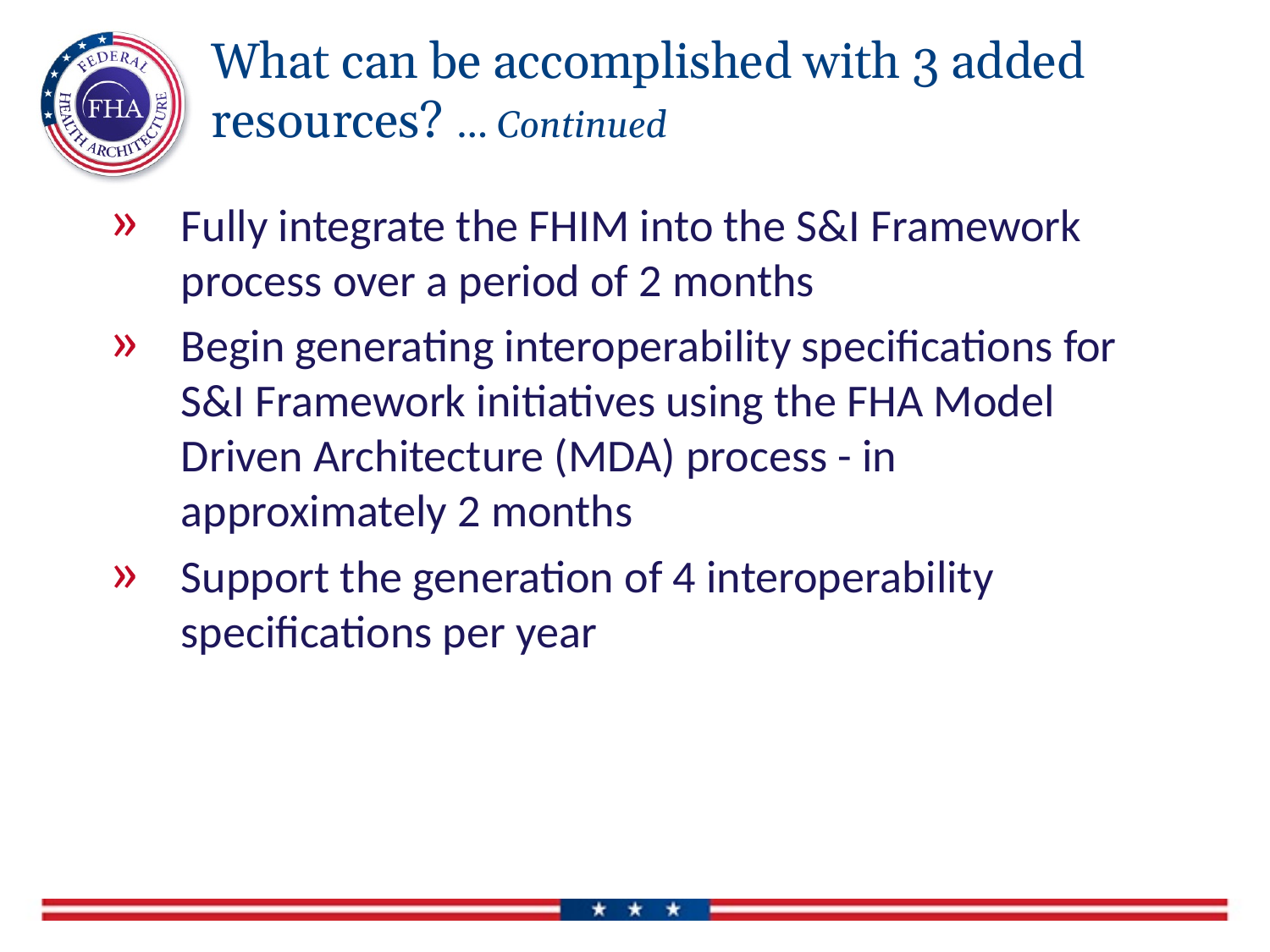

# What can be accomplished with 3 added resources? … Continued
Fully integrate the FHIM into the S&I Framework process over a period of 2 months
Begin generating interoperability specifications for S&I Framework initiatives using the FHA Model Driven Architecture (MDA) process - in approximately 2 months
Support the generation of 4 interoperability specifications per year
13